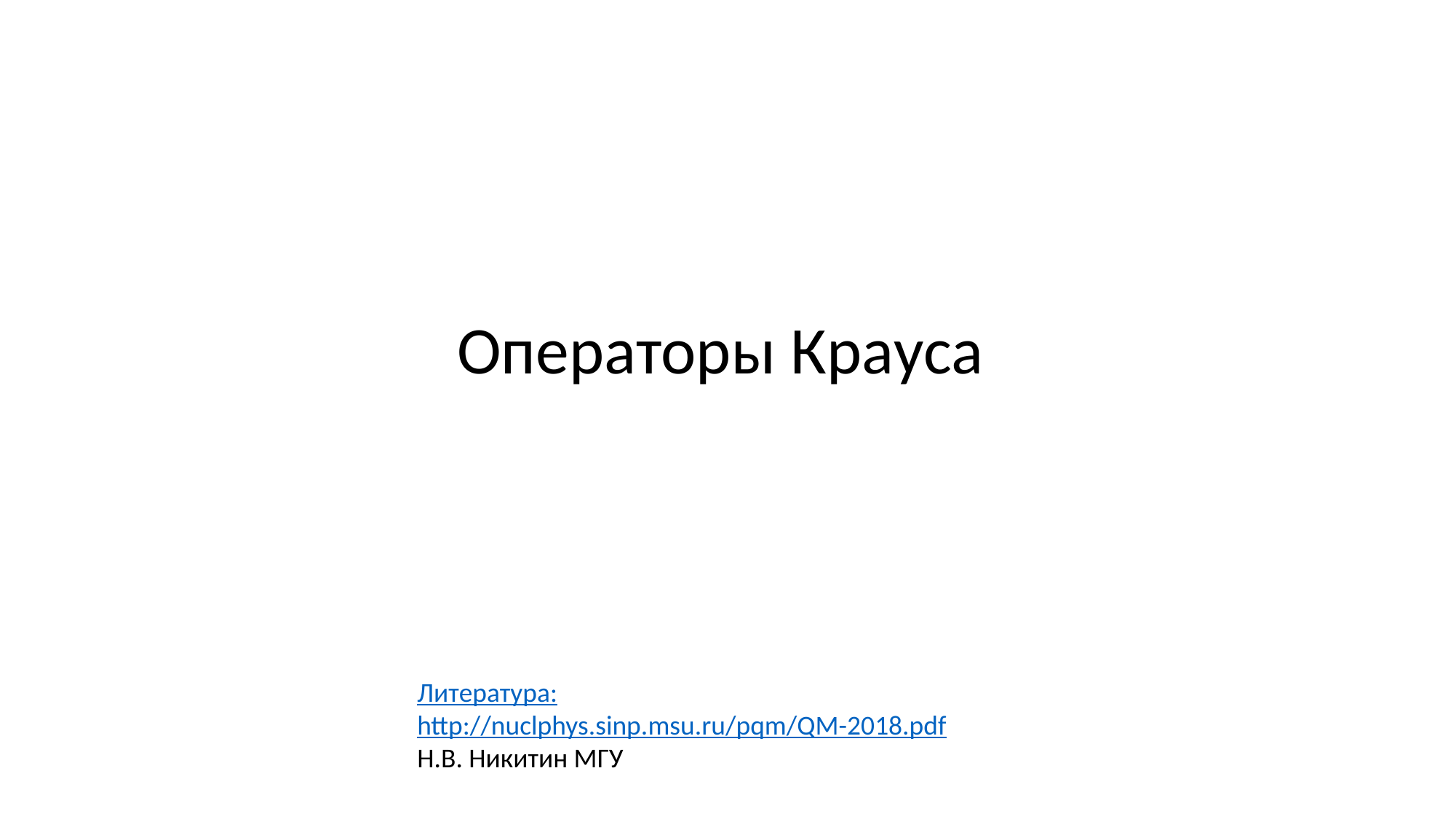

# Операторы Крауса
Литература:
http://nuclphys.sinp.msu.ru/pqm/QM-2018.pdf
Н.В. Никитин МГУ